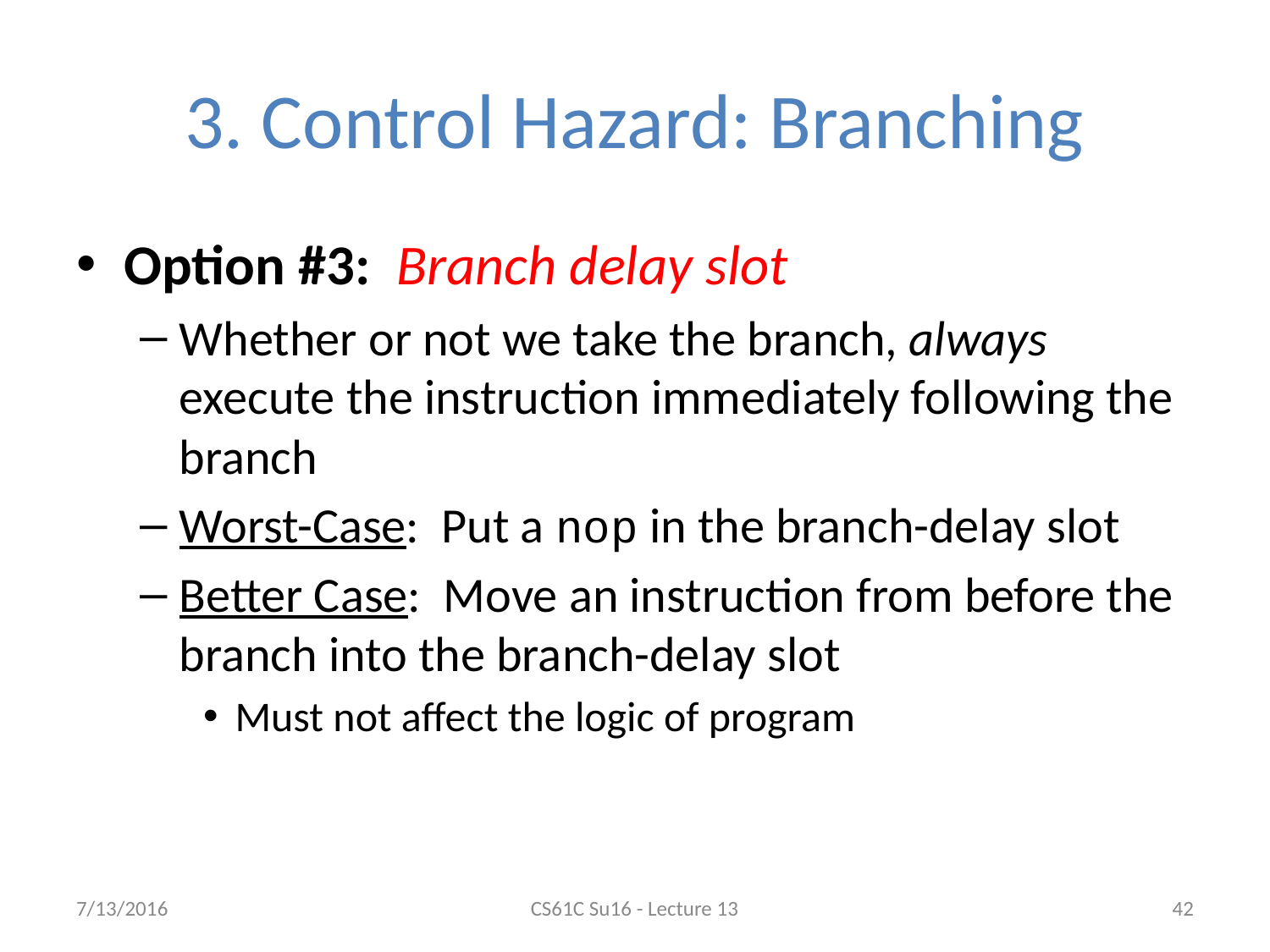

# 3. Control Hazard: Branching
Option #3:  Branch delay slot
Whether or not we take the branch, always execute the instruction immediately following the branch
Worst-Case:  Put a nop in the branch-delay slot
Better Case:  Move an instruction from before the branch into the branch-delay slot
Must not affect the logic of program
7/13/2016
CS61C Su16 - Lecture 13
42